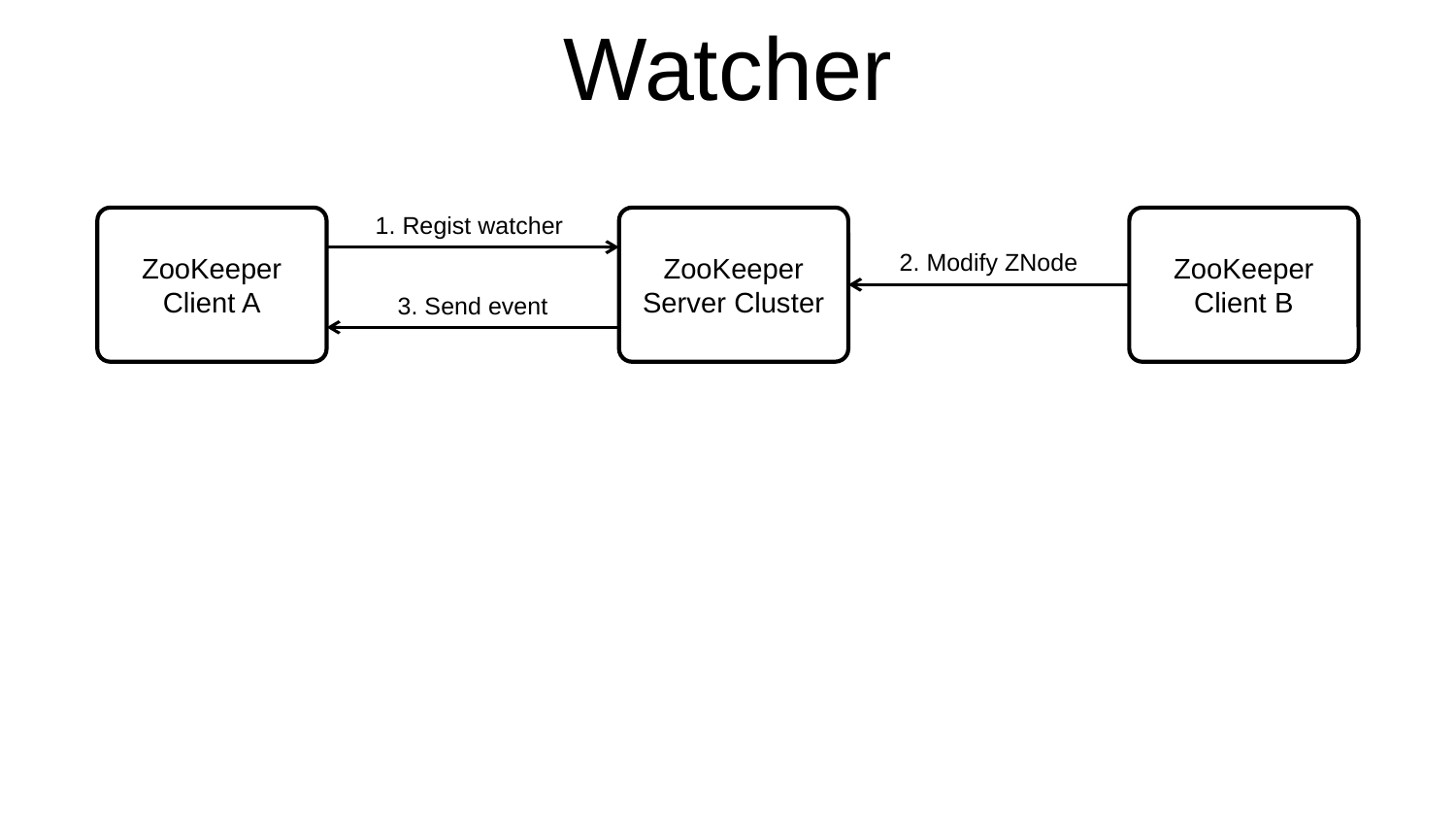

# Watcher
1. Regist watcher
ZooKeeper
Client A
ZooKeeper
Server Cluster
ZooKeeper
Client B
2. Modify ZNode
3. Send event